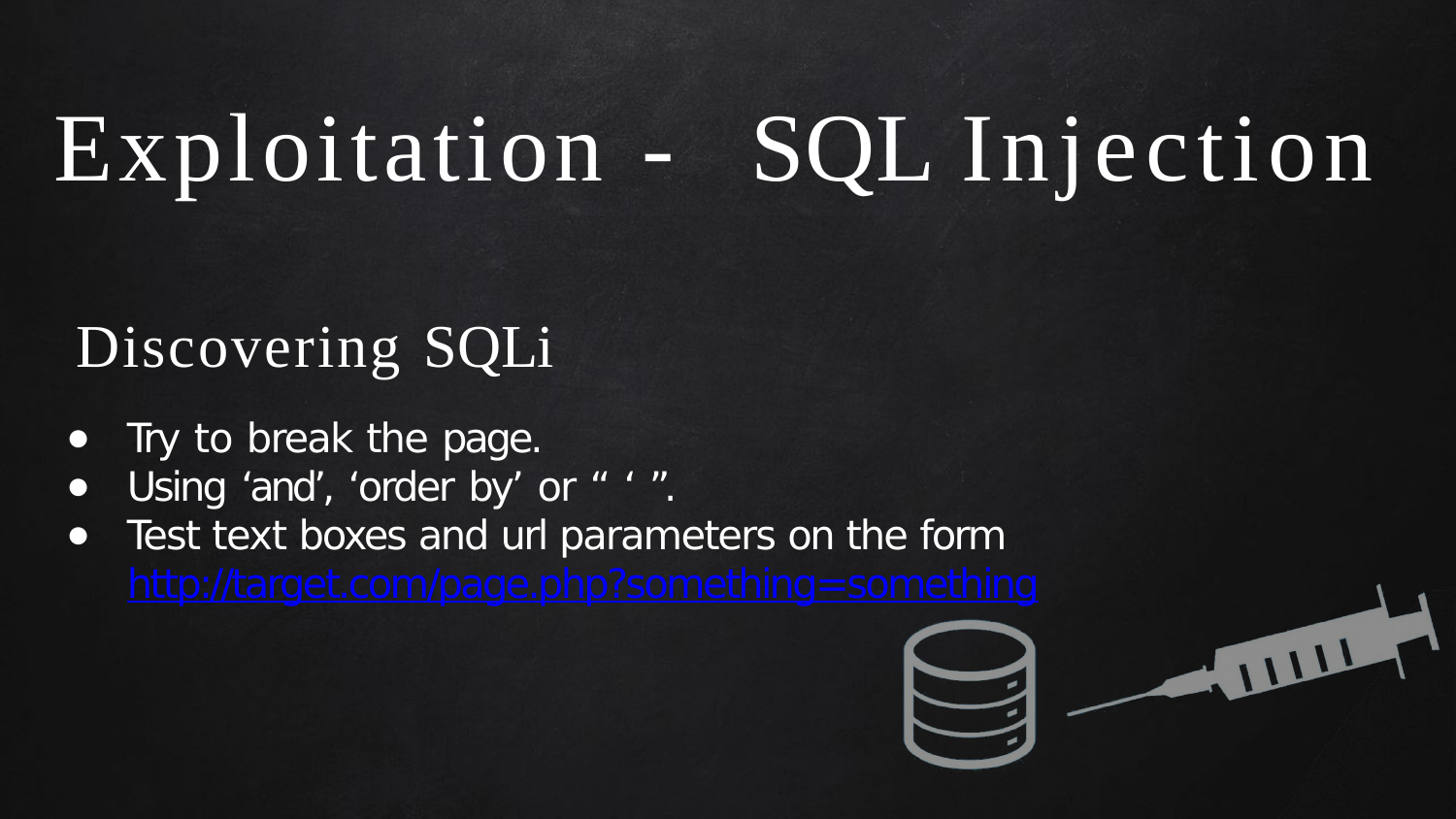

# Exploitation - SQL Injection
Discovering SQLi
Try to break the page.
Using ‘and’, ‘order by’ or “ ‘ ”.
Test text boxes and url parameters on the form  http://target.com/page.php?something=something